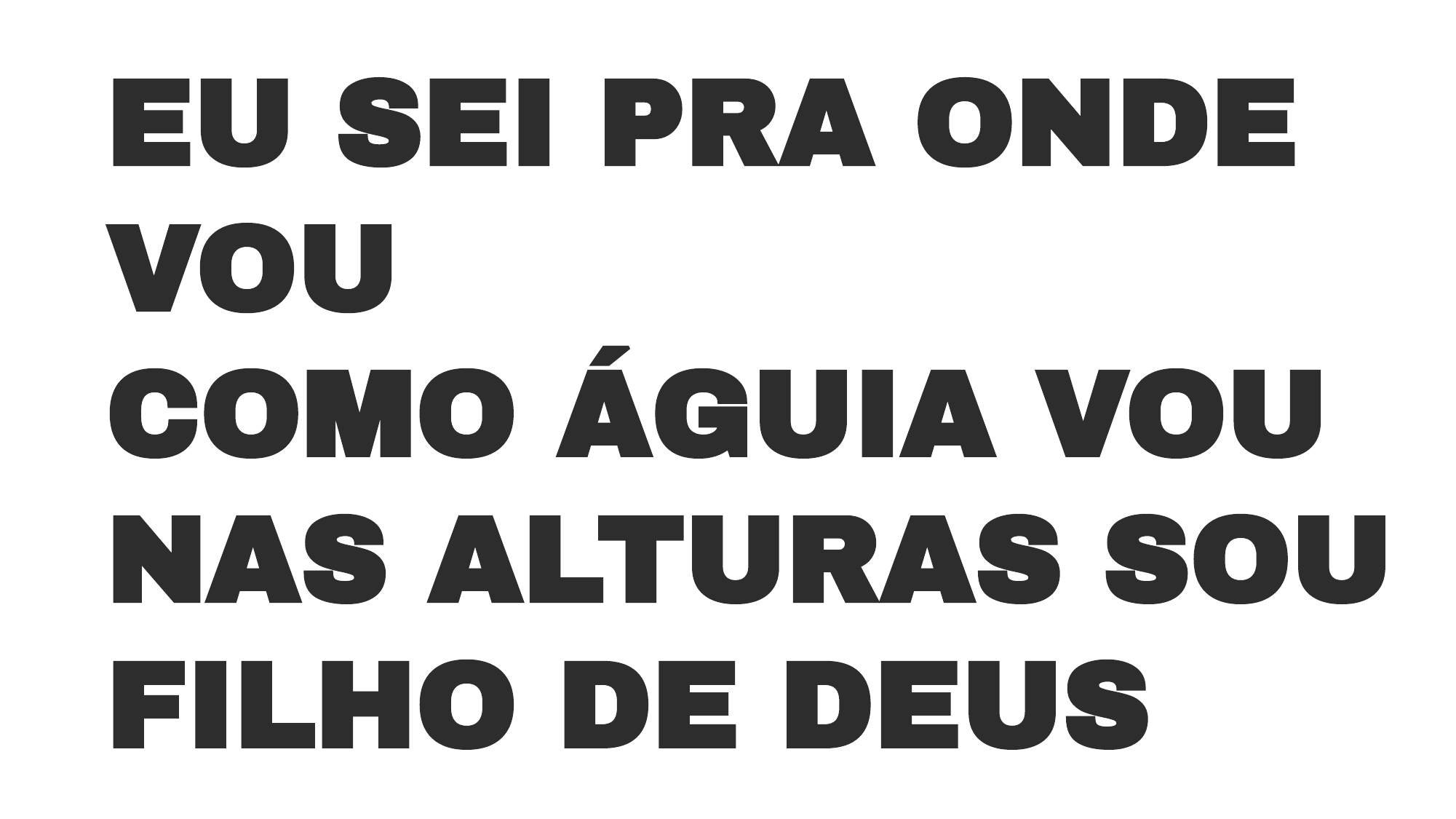

EU SEI PRA ONDE VOU
COMO ÁGUIA VOU
NAS ALTURAS SOU FILHO DE DEUS